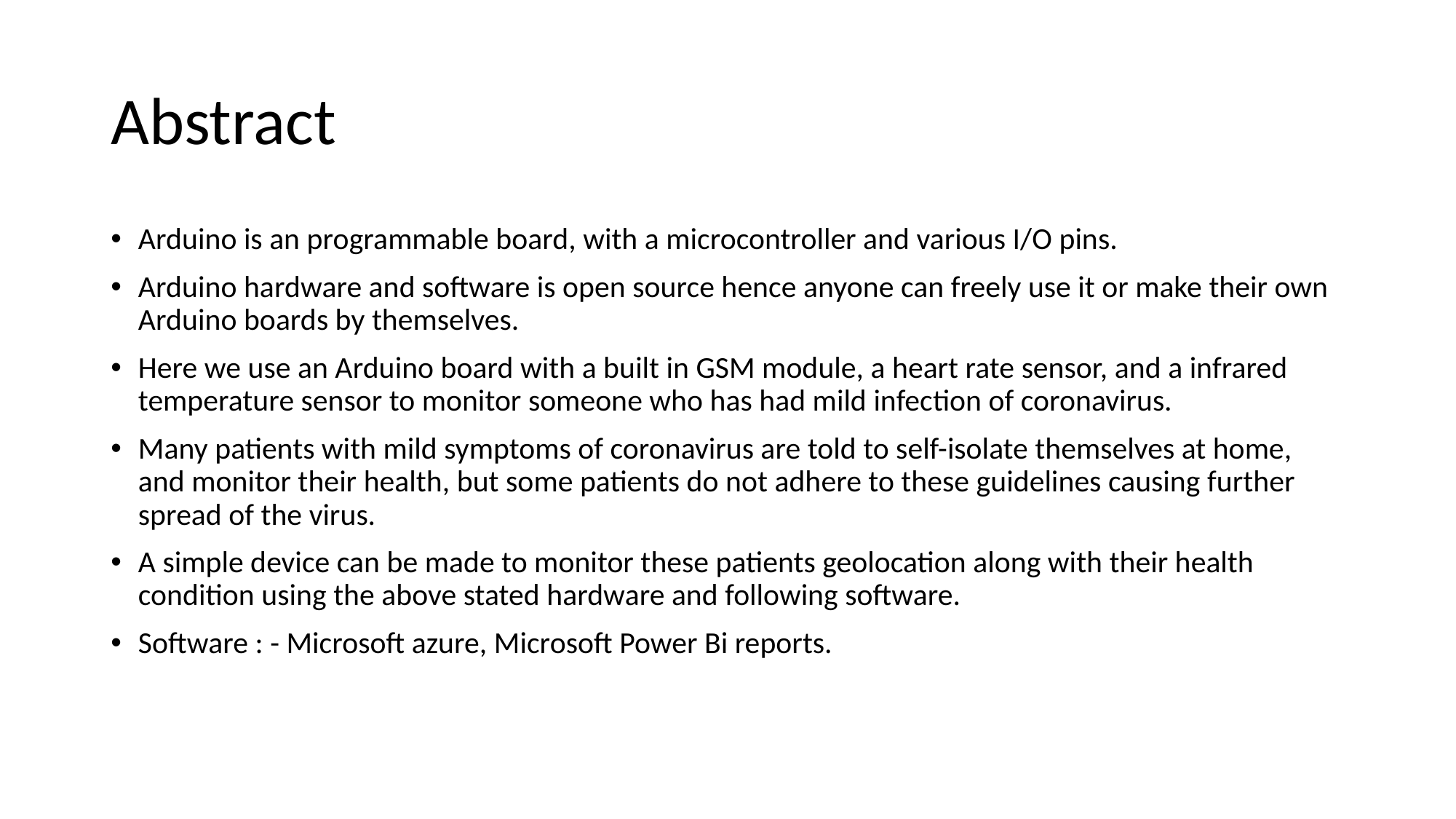

# Abstract
Arduino is an programmable board, with a microcontroller and various I/O pins.
Arduino hardware and software is open source hence anyone can freely use it or make their own Arduino boards by themselves.
Here we use an Arduino board with a built in GSM module, a heart rate sensor, and a infrared temperature sensor to monitor someone who has had mild infection of coronavirus.
Many patients with mild symptoms of coronavirus are told to self-isolate themselves at home, and monitor their health, but some patients do not adhere to these guidelines causing further spread of the virus.
A simple device can be made to monitor these patients geolocation along with their health condition using the above stated hardware and following software.
Software : - Microsoft azure, Microsoft Power Bi reports.